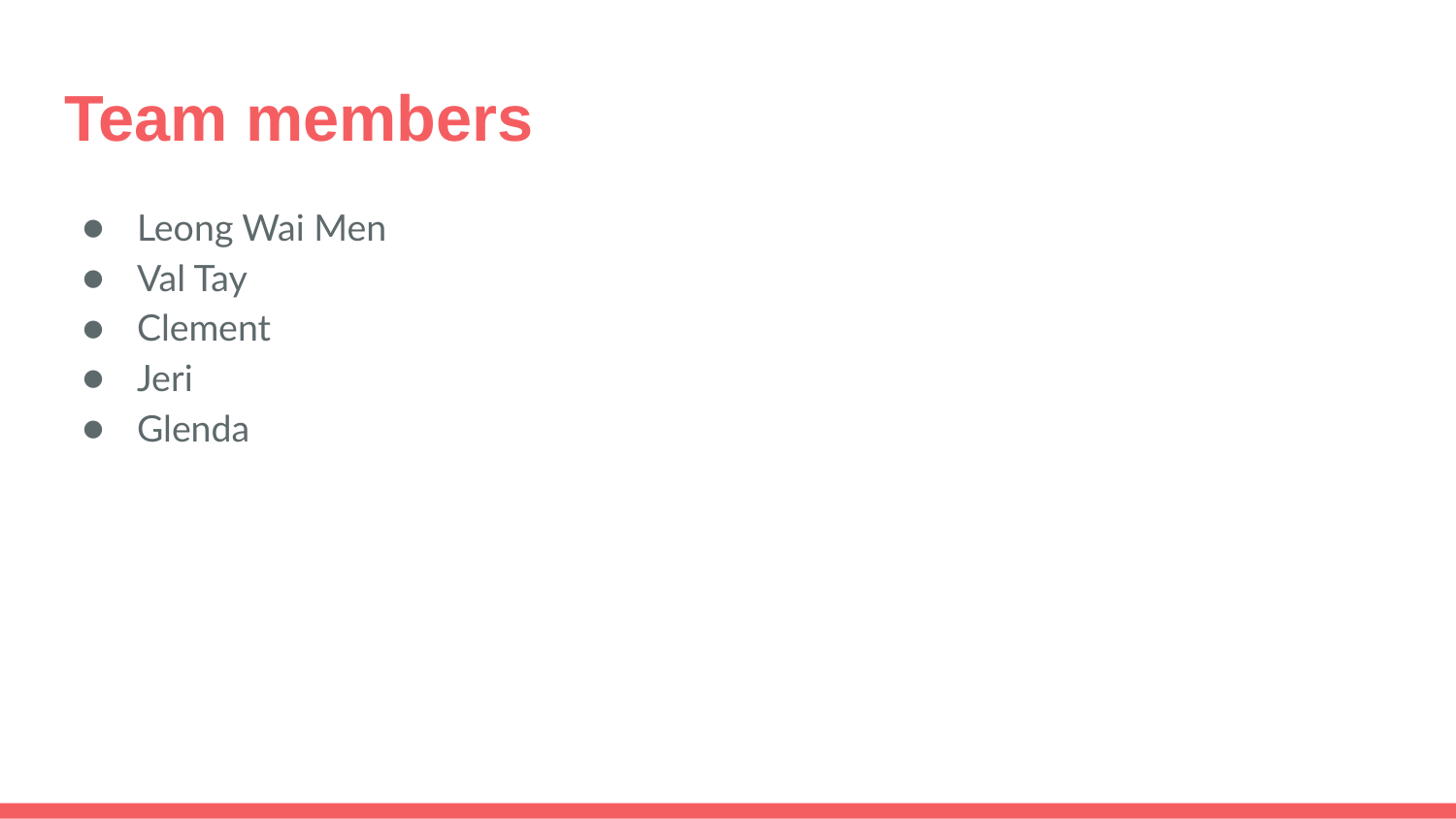

# Team members
Leong Wai Men
Val Tay
Clement
Jeri
Glenda